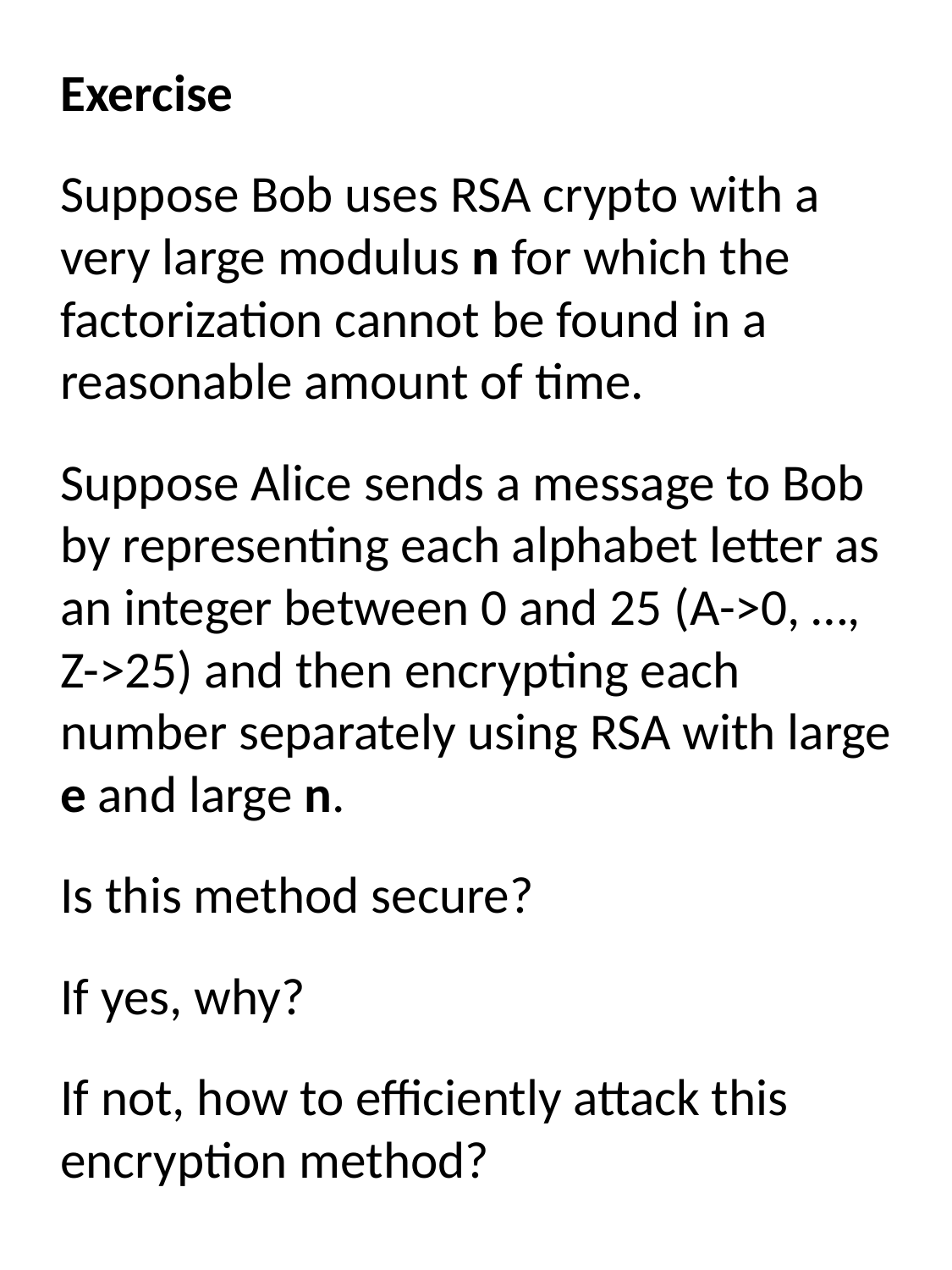

Exercise
Suppose Bob uses RSA crypto with a very large modulus n for which the factorization cannot be found in a reasonable amount of time.
Suppose Alice sends a message to Bob by representing each alphabet letter as an integer between 0 and 25 (A->0, …, Z->25) and then encrypting each number separately using RSA with large e and large n.
Is this method secure?
If yes, why?
If not, how to efficiently attack this encryption method?